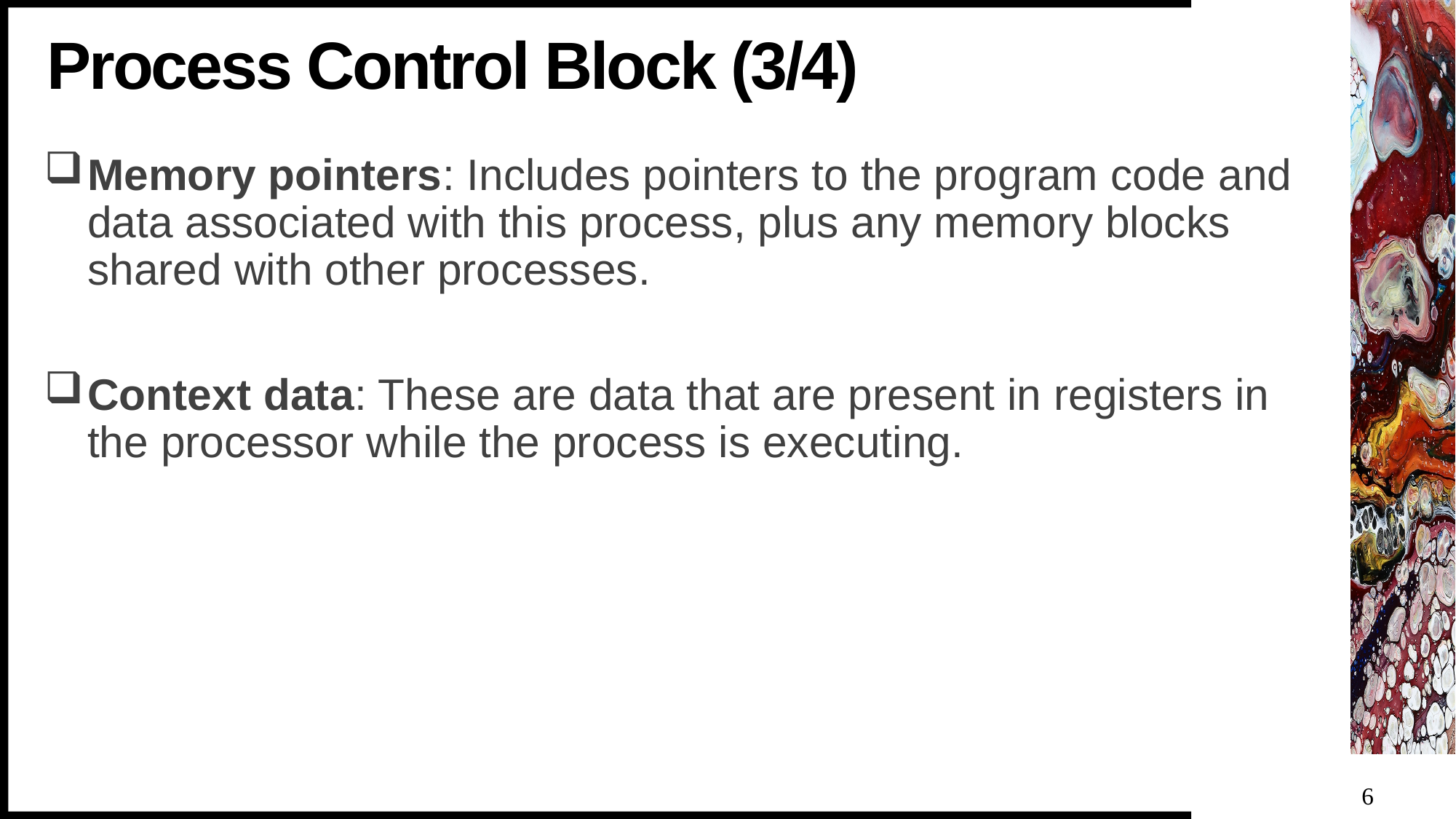

# Process Control Block (3/4)
Memory pointers: Includes pointers to the program code and data associated with this process, plus any memory blocks shared with other processes.

Context data: These are data that are present in registers in the processor while the process is executing.

6